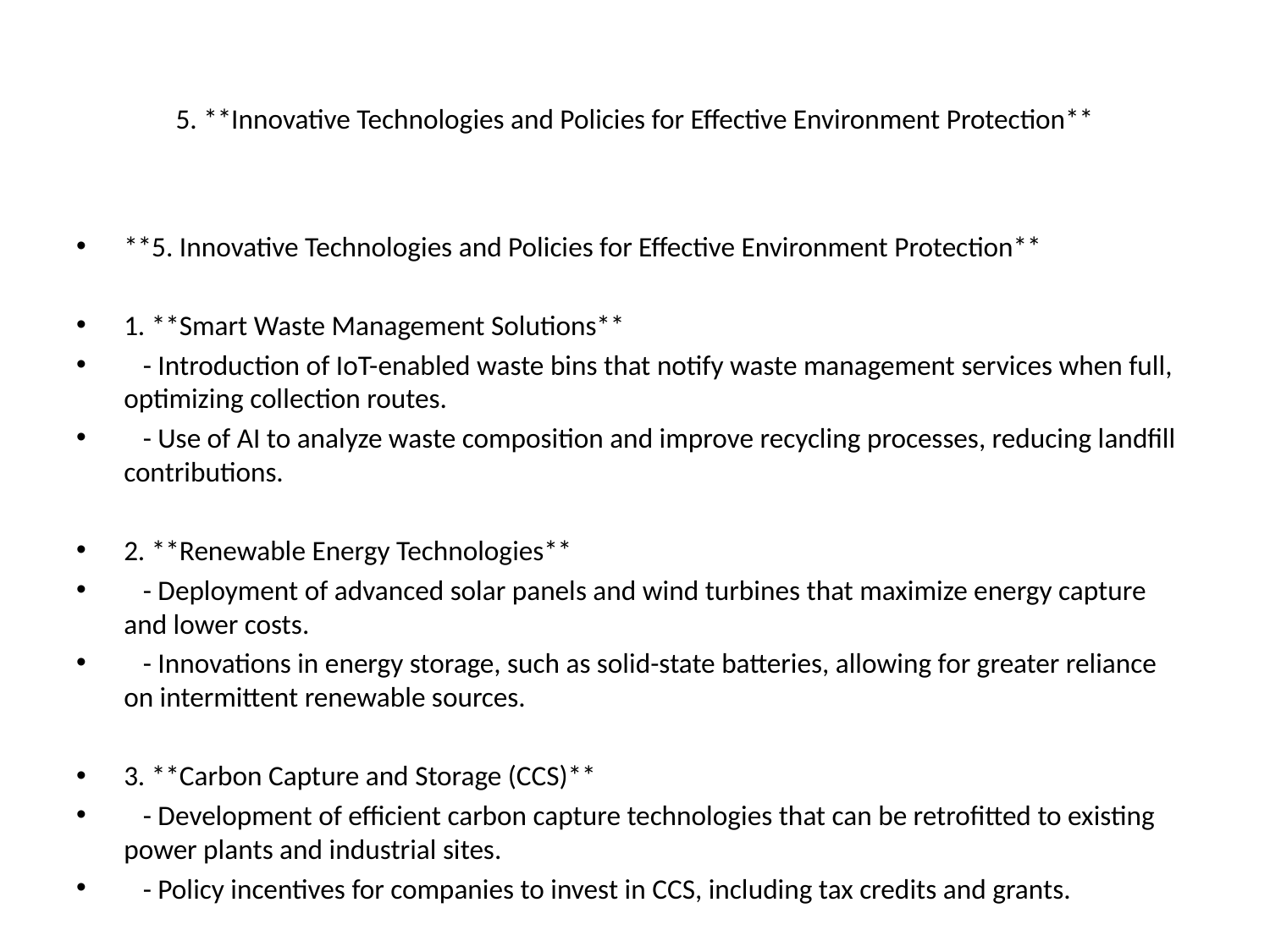

# 5. **Innovative Technologies and Policies for Effective Environment Protection**
**5. Innovative Technologies and Policies for Effective Environment Protection**

1. **Smart Waste Management Solutions**
   - Introduction of IoT-enabled waste bins that notify waste management services when full, optimizing collection routes.
   - Use of AI to analyze waste composition and improve recycling processes, reducing landfill contributions.

2. **Renewable Energy Technologies**
   - Deployment of advanced solar panels and wind turbines that maximize energy capture and lower costs.
   - Innovations in energy storage, such as solid-state batteries, allowing for greater reliance on intermittent renewable sources.

3. **Carbon Capture and Storage (CCS)**
   - Development of efficient carbon capture technologies that can be retrofitted to existing power plants and industrial sites.
   - Policy incentives for companies to invest in CCS, including tax credits and grants.

4. **Sustainable Agriculture Practices**
   - Integration of precision farming technologies using drones and satellite imagery to monitor crop health, optimize water usage, and minimize chemical input.
   - Promotion of agroforestry practices supported by government subsidies that enhance biodiversity and carbon sequestration.

5. **Circular Economy Initiatives**
   - Establishment of policies promoting recycling and reusing materials through refundable deposits and incentives for biodegradable packaging.
   - Innovation in product design to enhance lifespan and recyclability, supported by regulation requiring companies to disclose environmental impacts.

6. **Green Transportation Policies**
   - Expanded infrastructure for electric vehicles (EVs), including charging stations powered by renewable energy sources.
   - Incentives for public transport use and active transportation, such as bikes and pedestrian pathways, to reduce urban congestion and emissions.

7. **Biodiversity Preservation Technologies**
   - Use of blockchain to track and protect endangered species, ensuring transparency in conservation funding and the monitoring of poaching activities.
   - Implementation of wildlife corridors facilitated by smart planning tools to maintain biodiversity while accommodating human development.

8. **Community Engagement and Education**
   - Innovative platforms for citizen science projects that allow communities to participate actively in environmental monitoring and data collection.
   - Policies supporting environmental education initiatives in schools to foster a culture of sustainability from an early age.

**Conclusion:**
Innovative technologies, paired with impactful policies, offer transformative solutions for effective environmental protection. By harnessing these advancements, we can create a resilient future that prioritizes sustainability, fosters community involvement, and safeguards our planet for generations to come.